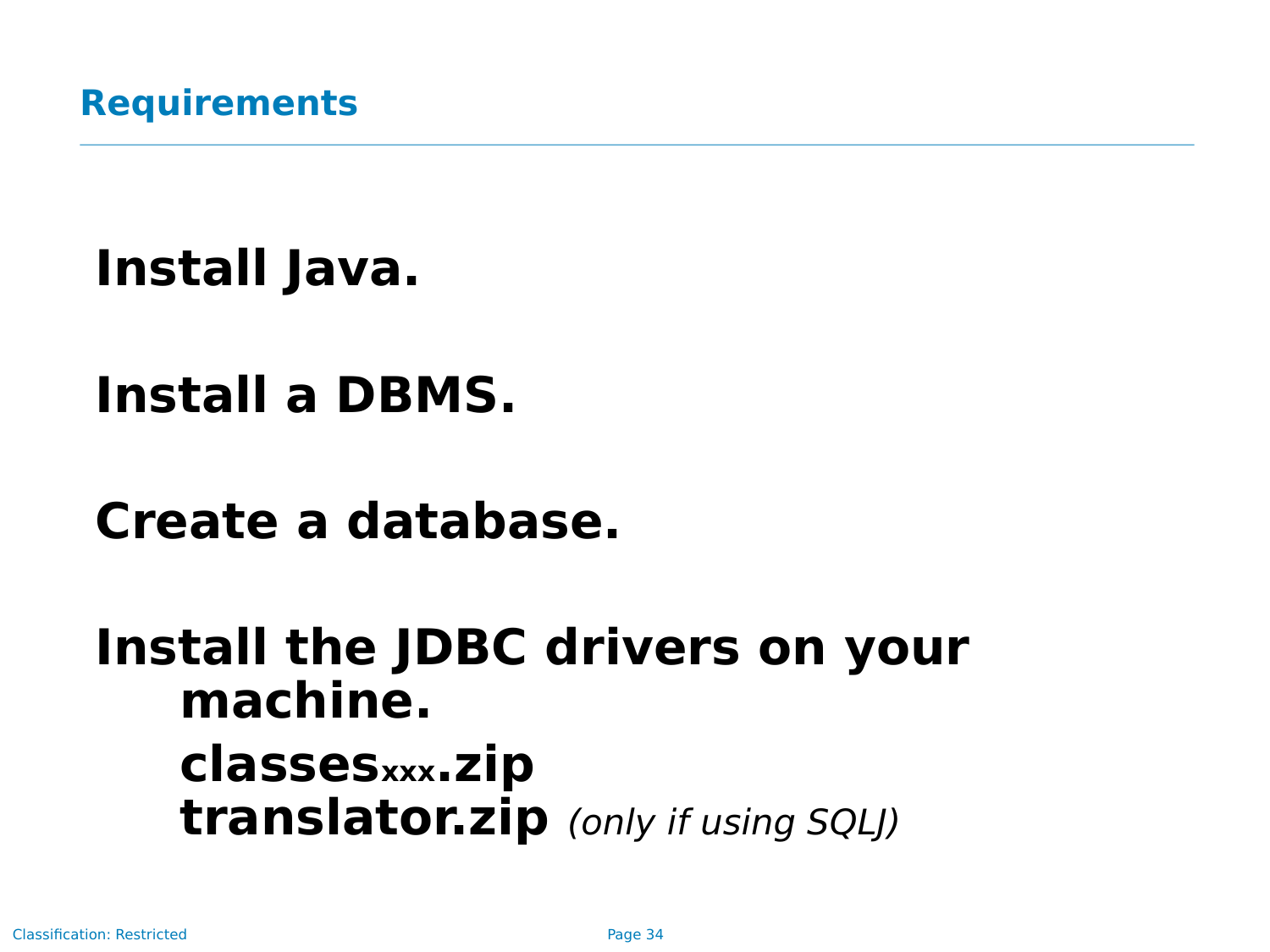

# Requirements
Install Java.

Install a DBMS.

Create a database.

Install the JDBC drivers on your machine.
	classesxxx.zip
translator.zip (only if using SQLJ)